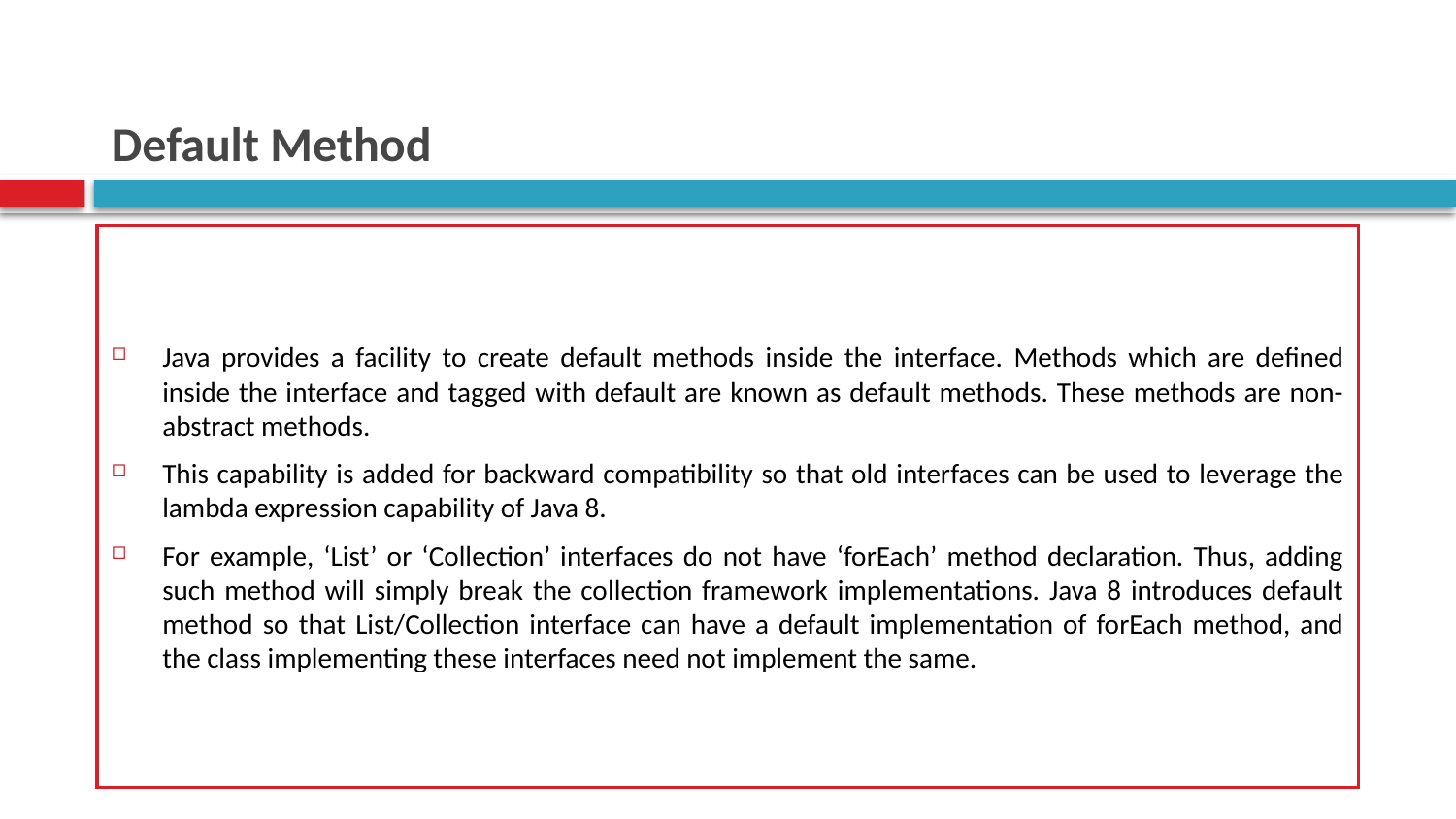

# Default Method
Java provides a facility to create default methods inside the interface. Methods which are defined inside the interface and tagged with default are known as default methods. These methods are non-abstract methods.
This capability is added for backward compatibility so that old interfaces can be used to leverage the lambda expression capability of Java 8.
For example, ‘List’ or ‘Collection’ interfaces do not have ‘forEach’ method declaration. Thus, adding such method will simply break the collection framework implementations. Java 8 introduces default method so that List/Collection interface can have a default implementation of forEach method, and the class implementing these interfaces need not implement the same.